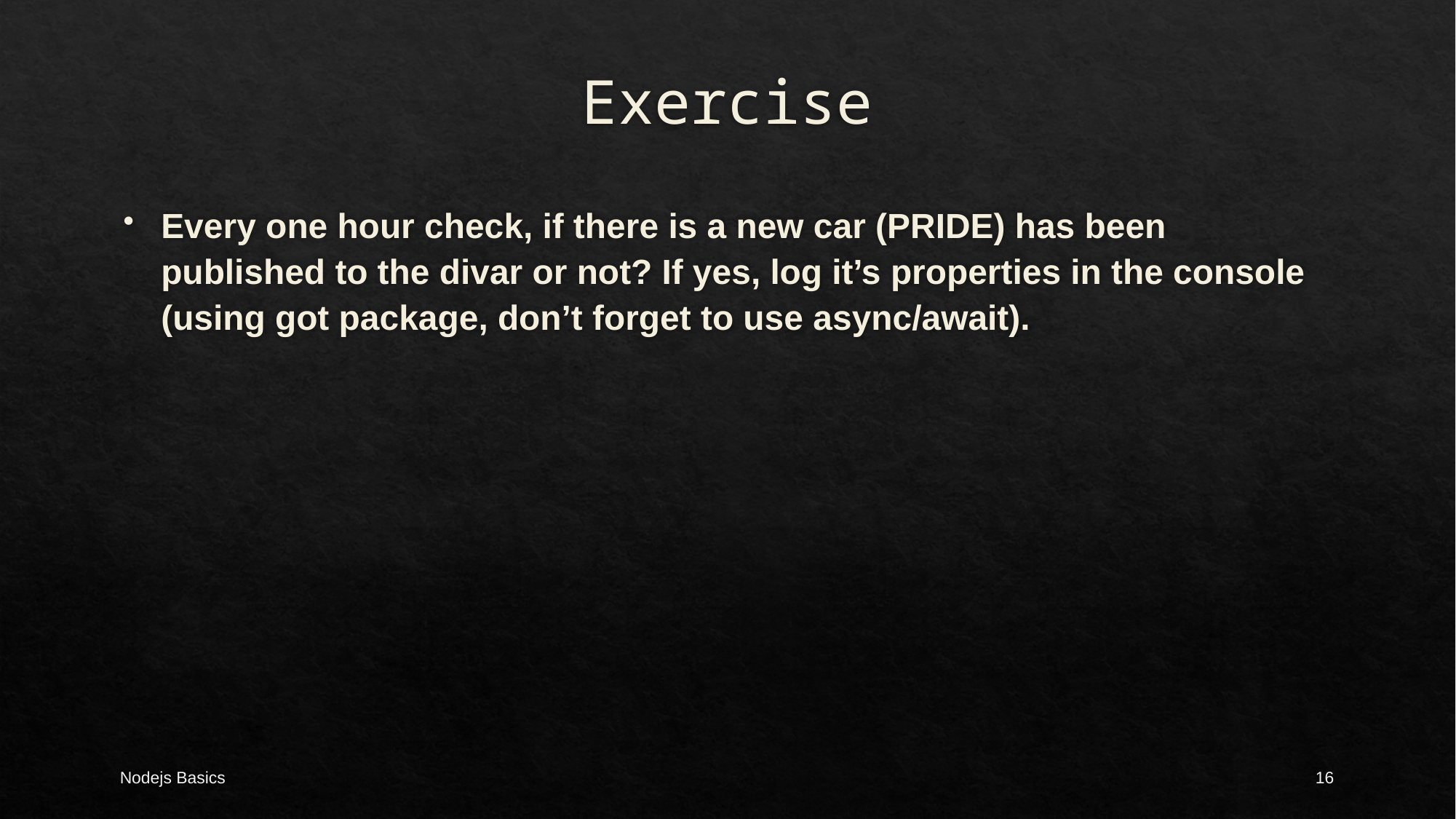

# Exercise
Every one hour check, if there is a new car (PRIDE) has been published to the divar or not? If yes, log it’s properties in the console (using got package, don’t forget to use async/await).

Nodejs Basics
16